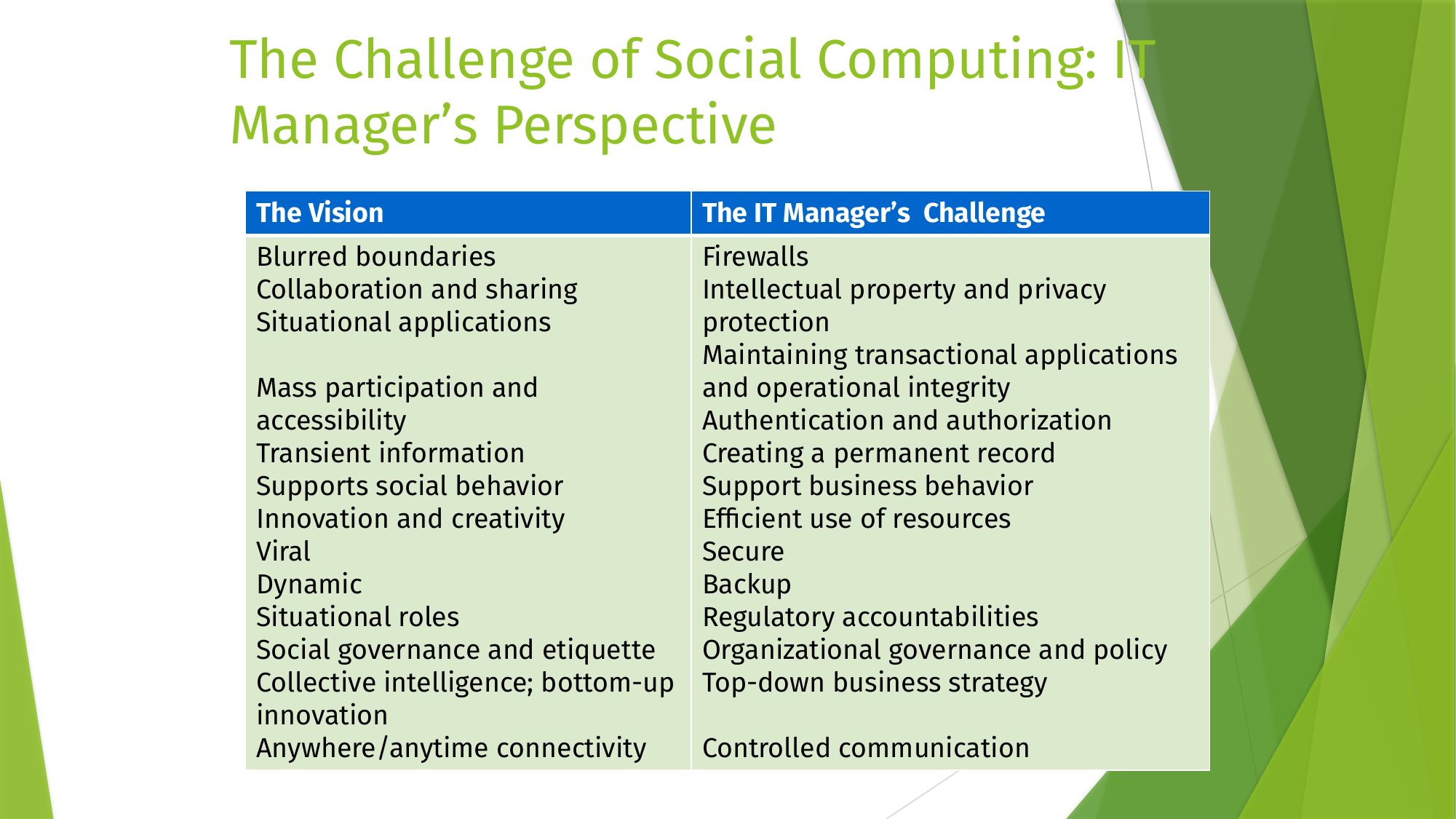

# The Challenge of Social Computing: IT Manager’s Perspective
| The Vision | The IT Manager’s Challenge |
| --- | --- |
| Blurred boundaries Collaboration and sharing Situational applications Mass participation and accessibility Transient information Supports social behavior Innovation and creativity Viral Dynamic Situational roles Social governance and etiquette Collective intelligence; bottom-up innovation Anywhere/anytime connectivity | Firewalls Intellectual property and privacy protection Maintaining transactional applications and operational integrity Authentication and authorization Creating a permanent record Support business behavior Efficient use of resources Secure Backup Regulatory accountabilities Organizational governance and policy Top-down business strategy Controlled communication |
14-26